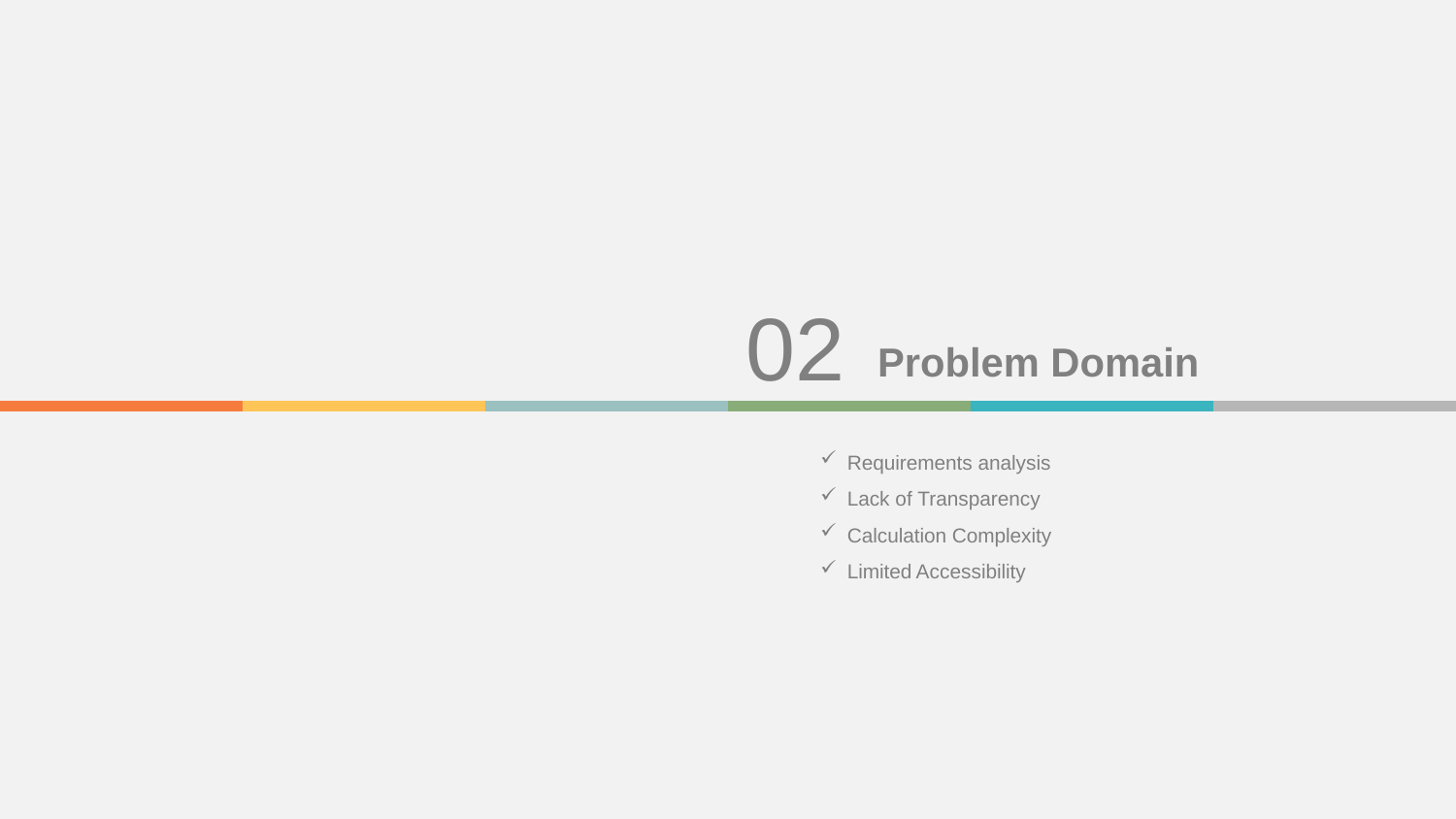

02
Problem Domain

Requirements analysis
Lack of Transparency
Calculation Complexity
Limited Accessibility